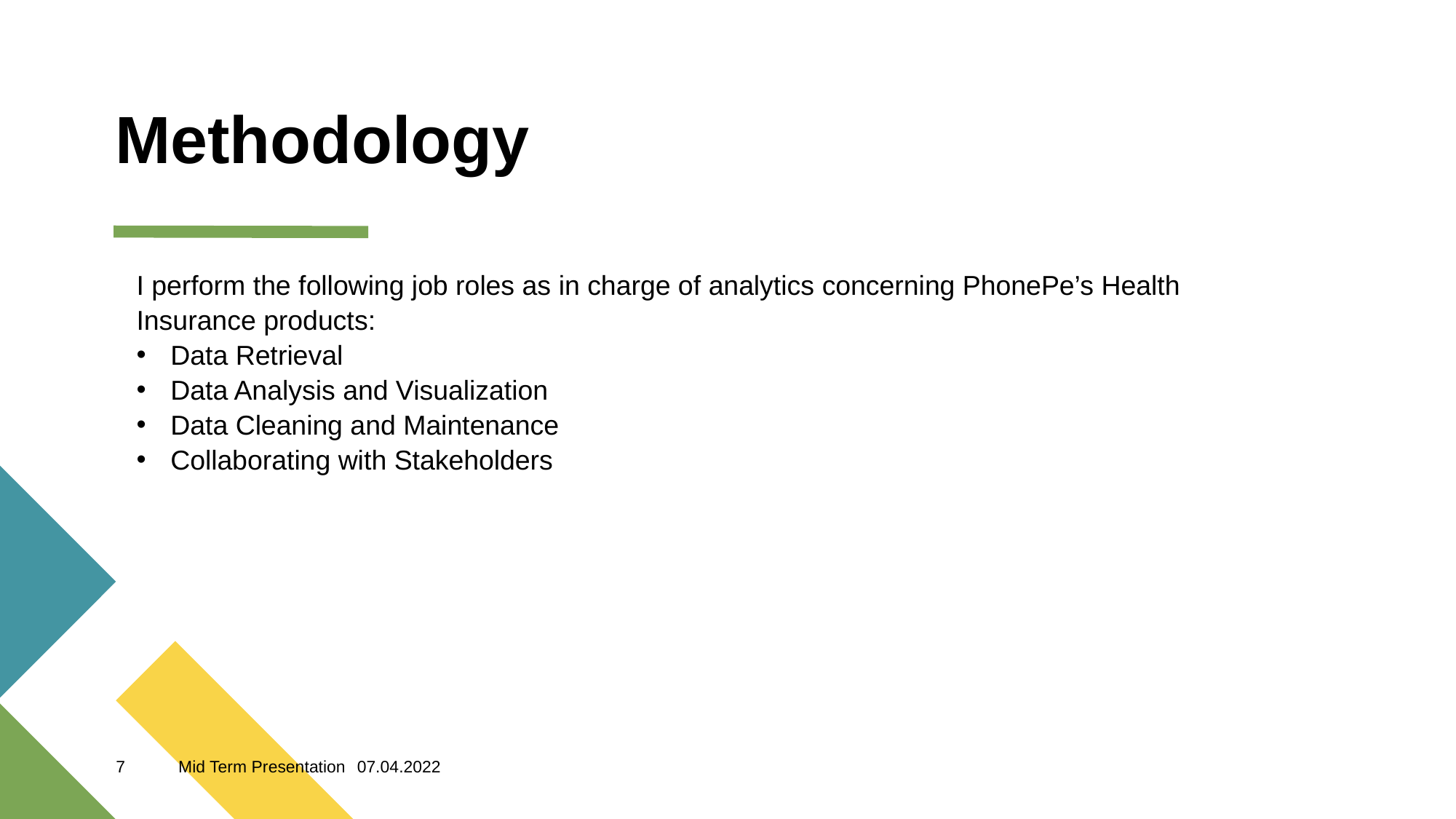

# Methodology
I perform the following job roles as in charge of analytics concerning PhonePe’s Health Insurance products:
Data Retrieval
Data Analysis and Visualization
Data Cleaning and Maintenance
Collaborating with Stakeholders

7
Mid Term Presentation

07.04.2022